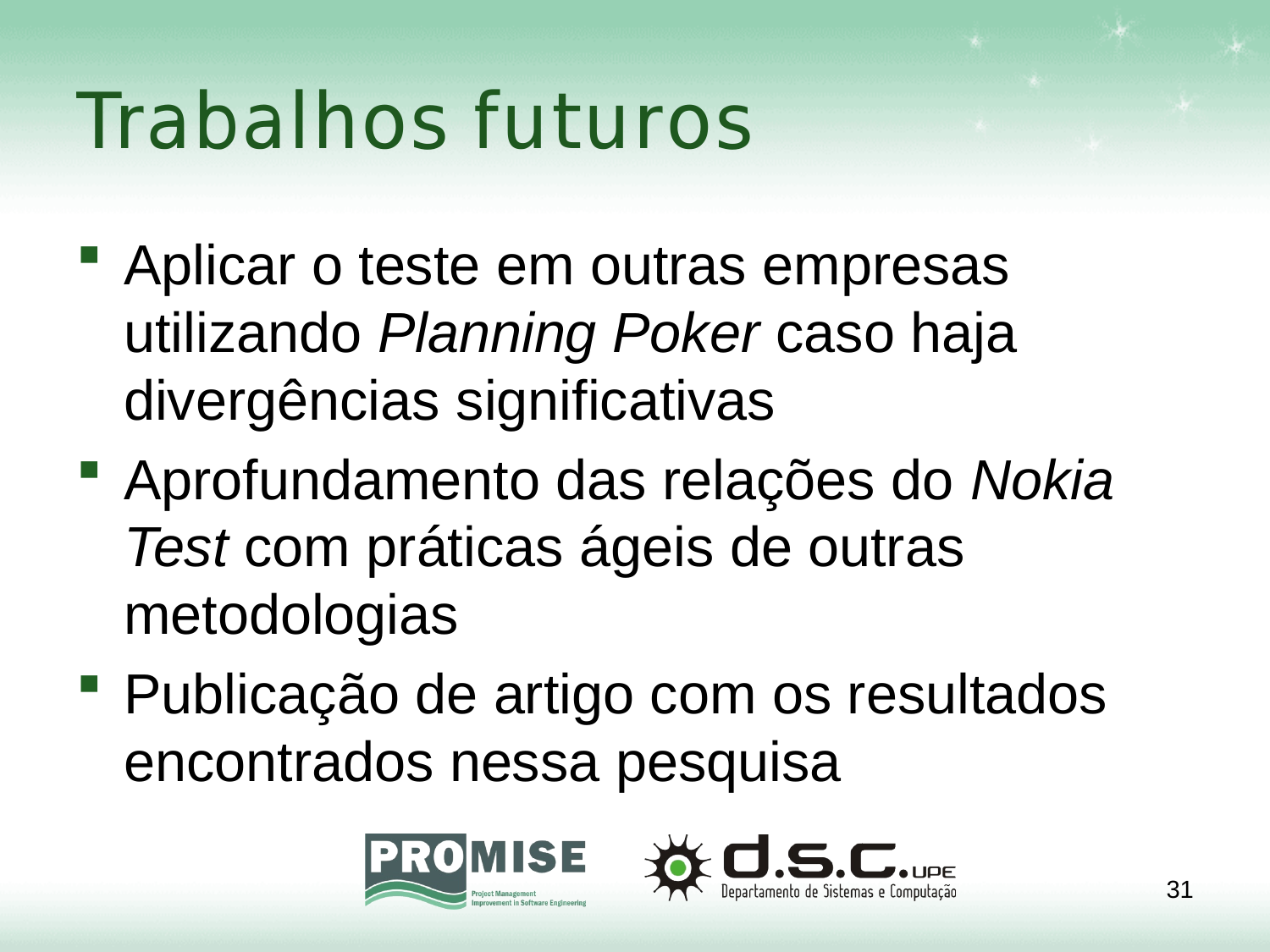

# Trabalhos futuros
Aplicar o teste em outras empresas utilizando Planning Poker caso haja divergências significativas
Aprofundamento das relações do Nokia Test com práticas ágeis de outras metodologias
Publicação de artigo com os resultados encontrados nessa pesquisa

31